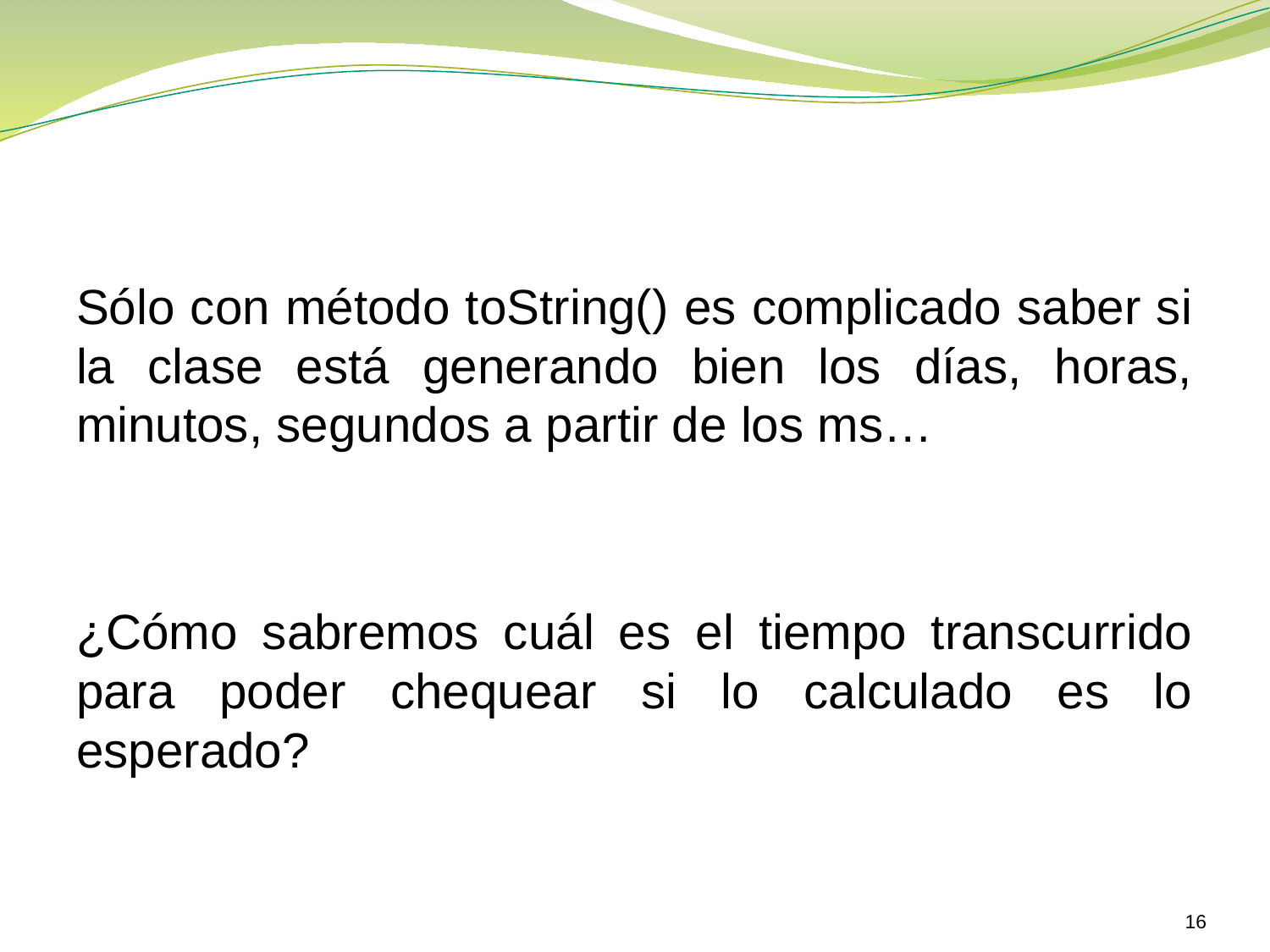

Sólo con método toString() es complicado saber si la clase está generando bien los días, horas, minutos, segundos a partir de los ms…

¿Cómo sabremos cuál es el tiempo transcurrido para poder chequear si lo calculado es lo esperado?
16